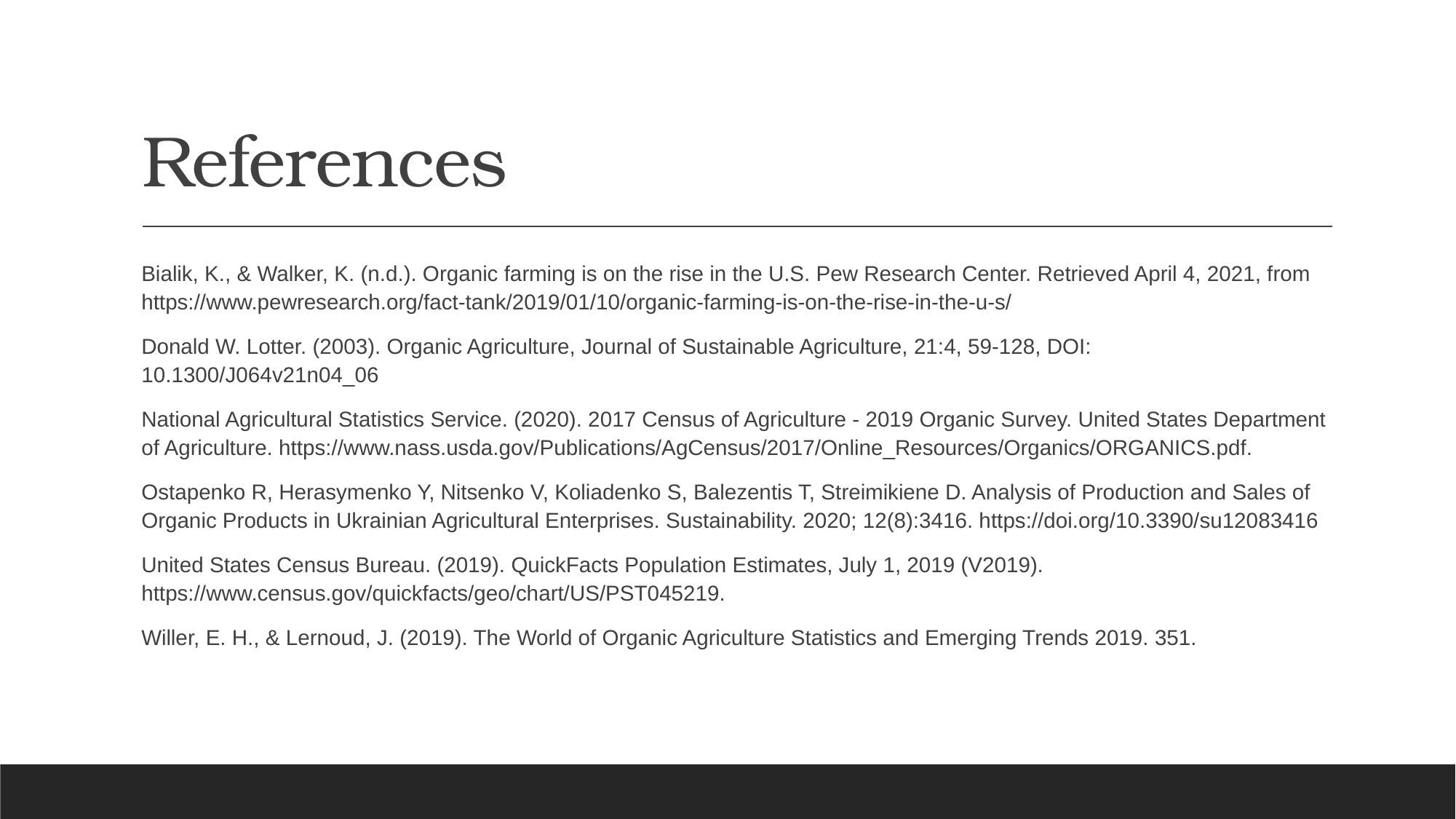

# References
Bialik, K., & Walker, K. (n.d.). Organic farming is on the rise in the U.S. Pew Research Center. Retrieved April 4, 2021, from https://www.pewresearch.org/fact-tank/2019/01/10/organic-farming-is-on-the-rise-in-the-u-s/
Donald W. Lotter. (2003). Organic Agriculture, Journal of Sustainable Agriculture, 21:4, 59-128, DOI: 10.1300/J064v21n04_06
National Agricultural Statistics Service. (2020). 2017 Census of Agriculture - 2019 Organic Survey. United States Department of Agriculture. https://www.nass.usda.gov/Publications/AgCensus/2017/Online_Resources/Organics/ORGANICS.pdf.
Ostapenko R, Herasymenko Y, Nitsenko V, Koliadenko S, Balezentis T, Streimikiene D. Analysis of Production and Sales of Organic Products in Ukrainian Agricultural Enterprises. Sustainability. 2020; 12(8):3416. https://doi.org/10.3390/su12083416
United States Census Bureau. (2019). QuickFacts Population Estimates, July 1, 2019 (V2019). https://www.census.gov/quickfacts/geo/chart/US/PST045219.
Willer, E. H., & Lernoud, J. (2019). The World of Organic Agriculture Statistics and Emerging Trends 2019. 351.